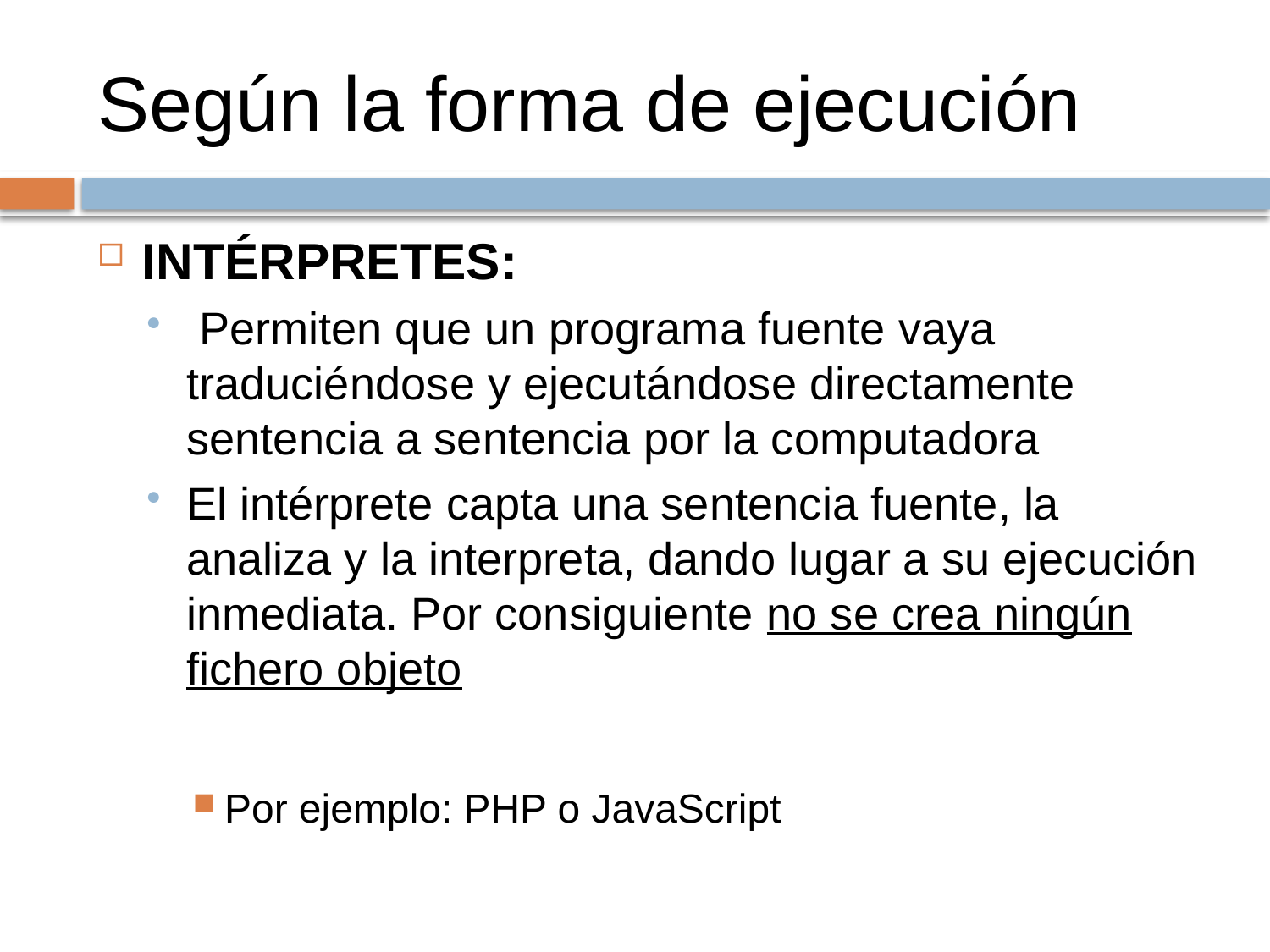

# Según la forma de ejecución
Intérpretes:
 Permiten que un programa fuente vaya traduciéndose y ejecutándose directamente sentencia a sentencia por la computadora
El intérprete capta una sentencia fuente, la analiza y la interpreta, dando lugar a su ejecución inmediata. Por consiguiente no se crea ningún fichero objeto

Por ejemplo: PHP o JavaScript